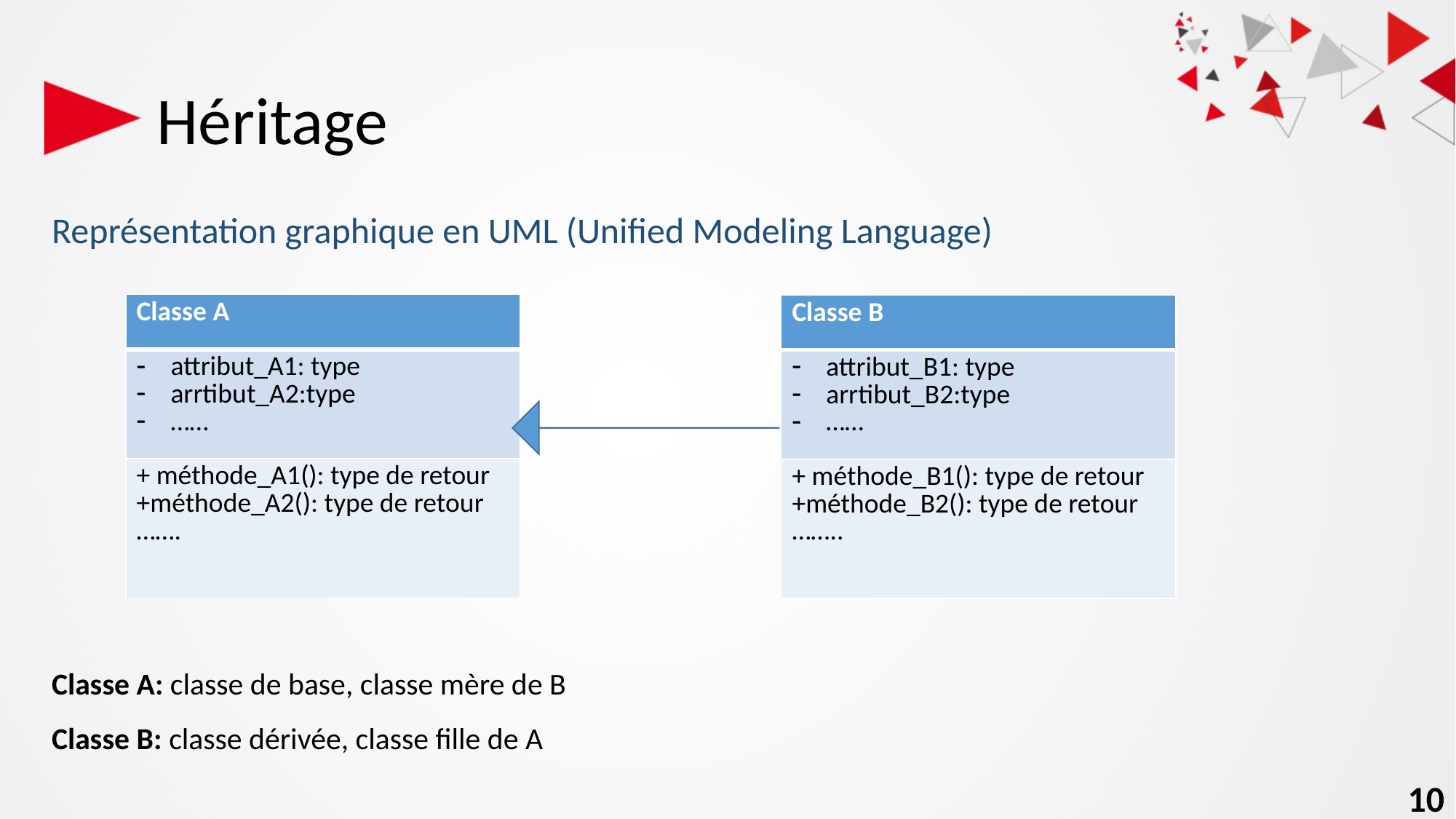

Héritage
Représentation graphique en UML (Unified Modeling Language)

| Classe A |
| --- |
| attribut\_A1: type arrtibut\_A2:type …… |
| + méthode\_A1(): type de retour +méthode\_A2(): type de retour ……. |
| Classe B |
| --- |
| attribut\_B1: type arrtibut\_B2:type …… |
| + méthode\_B1(): type de retour +méthode\_B2(): type de retour …….. |

Classe A: classe de base, classe mère de B
Classe B: classe dérivée, classe fille de A
10